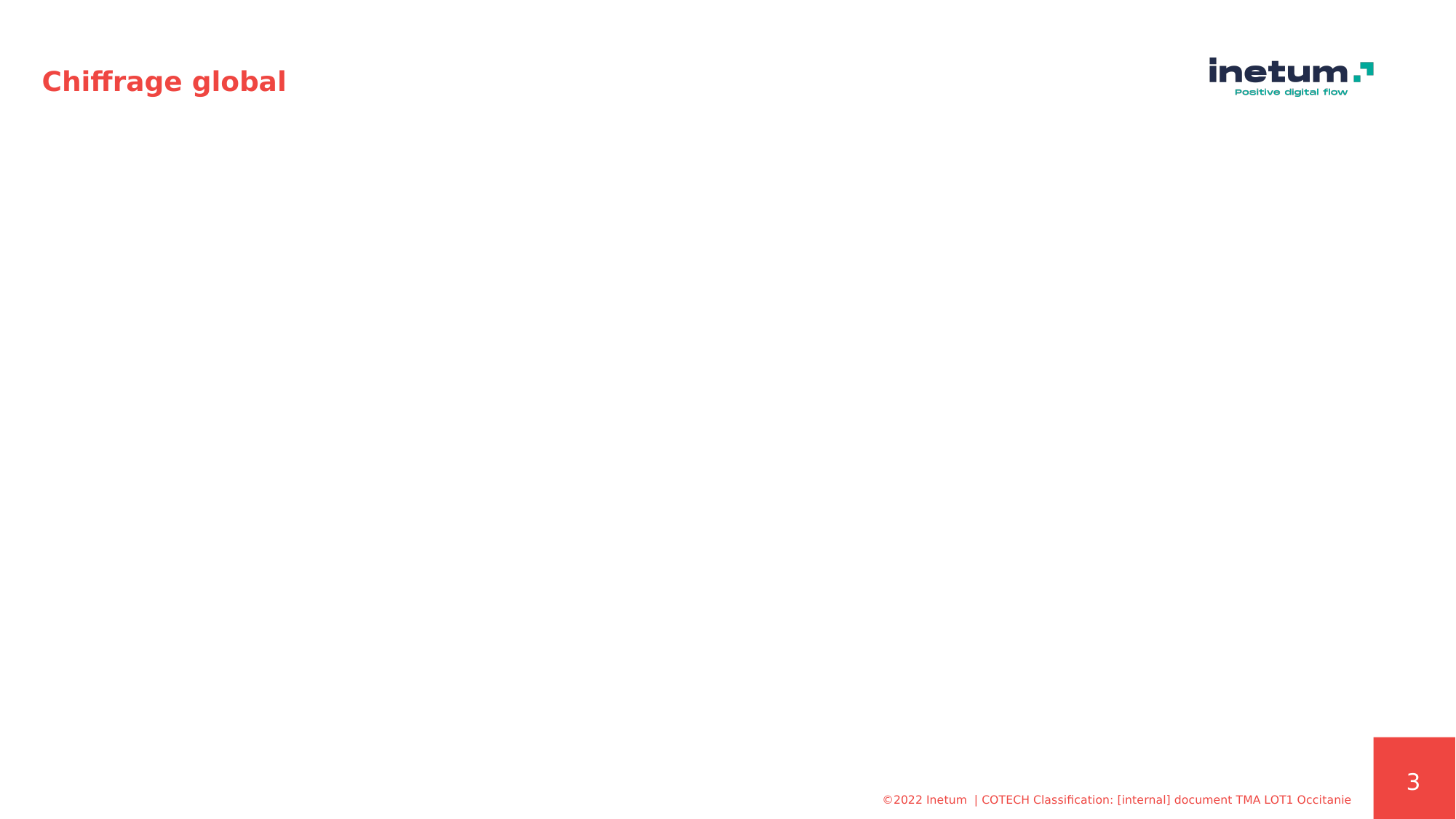

# Chiffrage global
©2022 Inetum  | COTECH Classification: [internal] document TMA LOT1 Occitanie